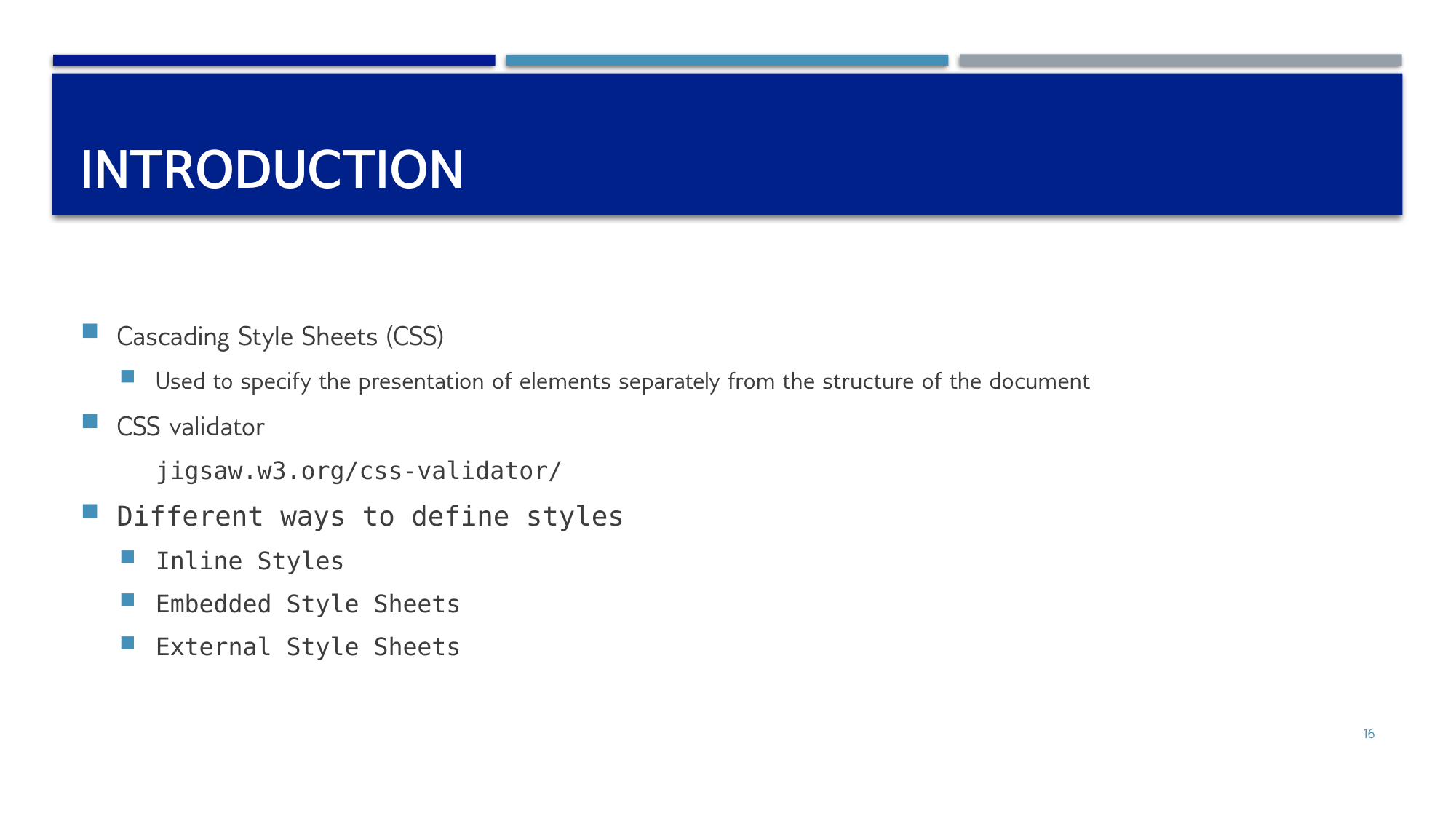

# Introduction
Cascading Style Sheets (CSS)
Used to specify the presentation of elements separately from the structure of the document
CSS validator
	jigsaw.w3.org/css-validator/
Different ways to define styles
Inline Styles
Embedded Style Sheets
External Style Sheets
16